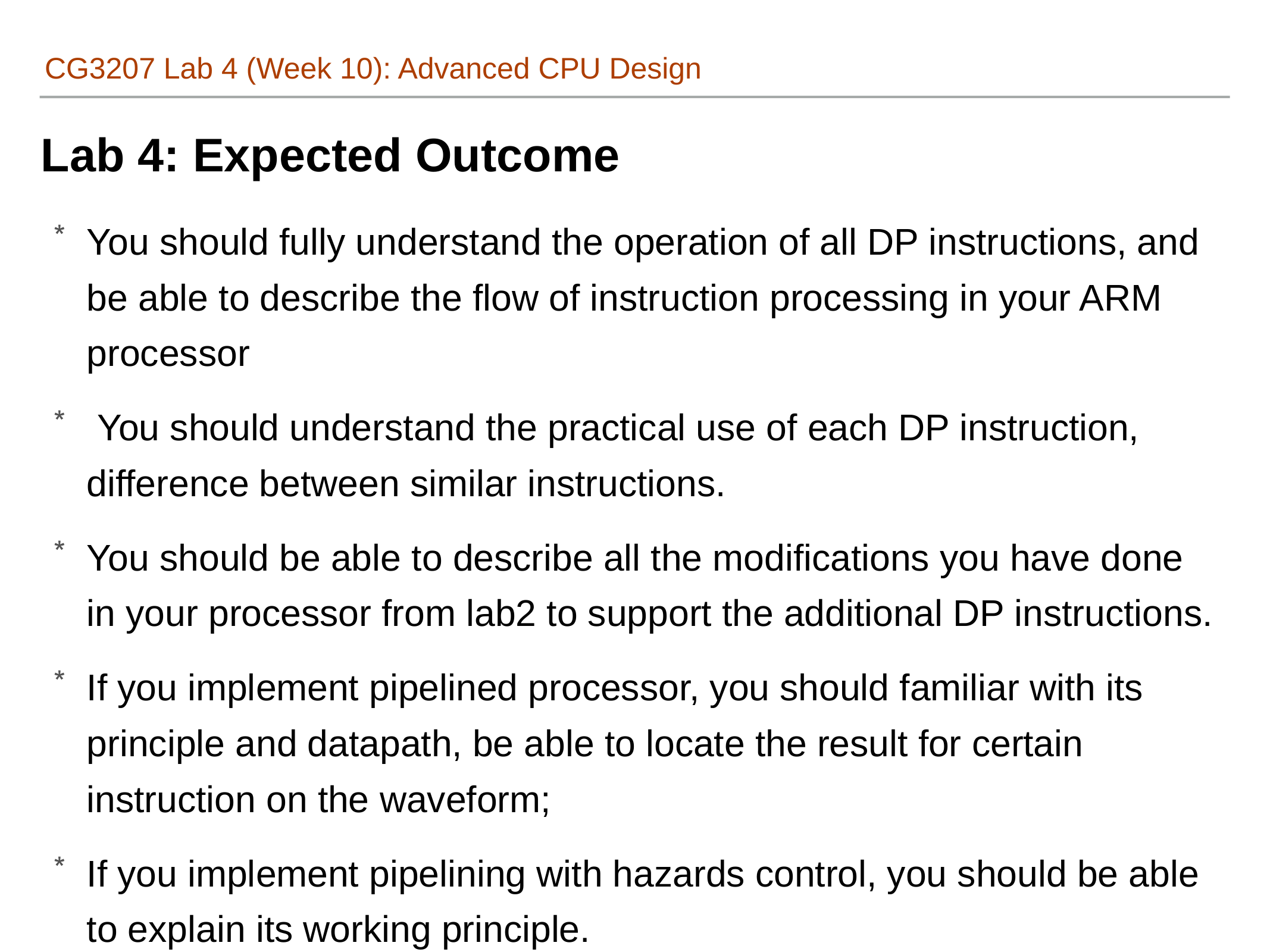

CG3207 Lab 4 (Week 10): Advanced CPU Design
Lab 4: Expected Outcome
You should fully understand the operation of all DP instructions, and be able to describe the flow of instruction processing in your ARM processor
 You should understand the practical use of each DP instruction, difference between similar instructions.
You should be able to describe all the modifications you have done in your processor from lab2 to support the additional DP instructions.
If you implement pipelined processor, you should familiar with its principle and datapath, be able to locate the result for certain instruction on the waveform;
If you implement pipelining with hazards control, you should be able to explain its working principle.